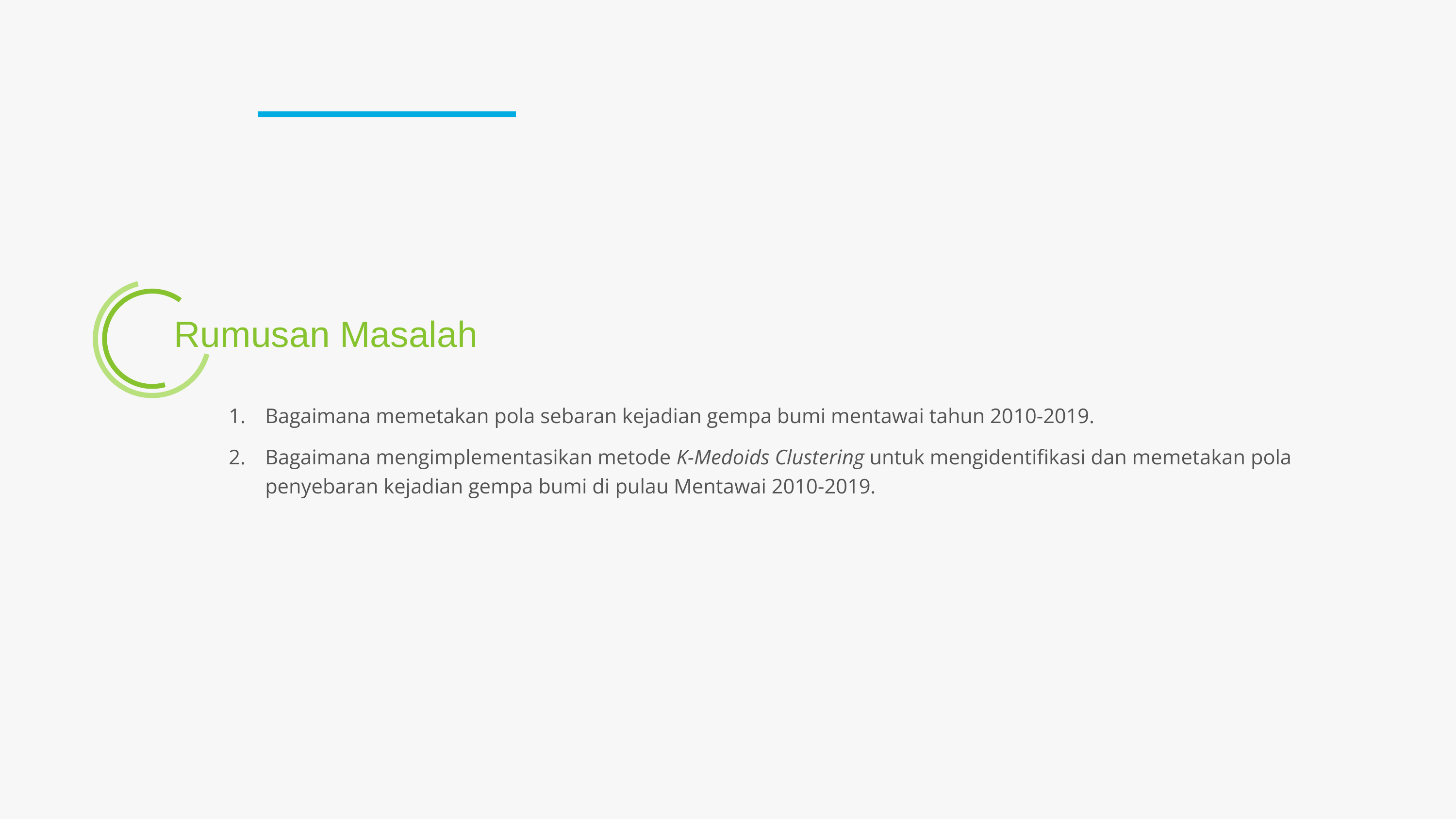

Rumusan Masalah
Bagaimana memetakan pola sebaran kejadian gempa bumi mentawai tahun 2010-2019.
Bagaimana mengimplementasikan metode K-Medoids Clustering untuk mengidentifikasi dan memetakan pola penyebaran kejadian gempa bumi di pulau Mentawai 2010-2019.